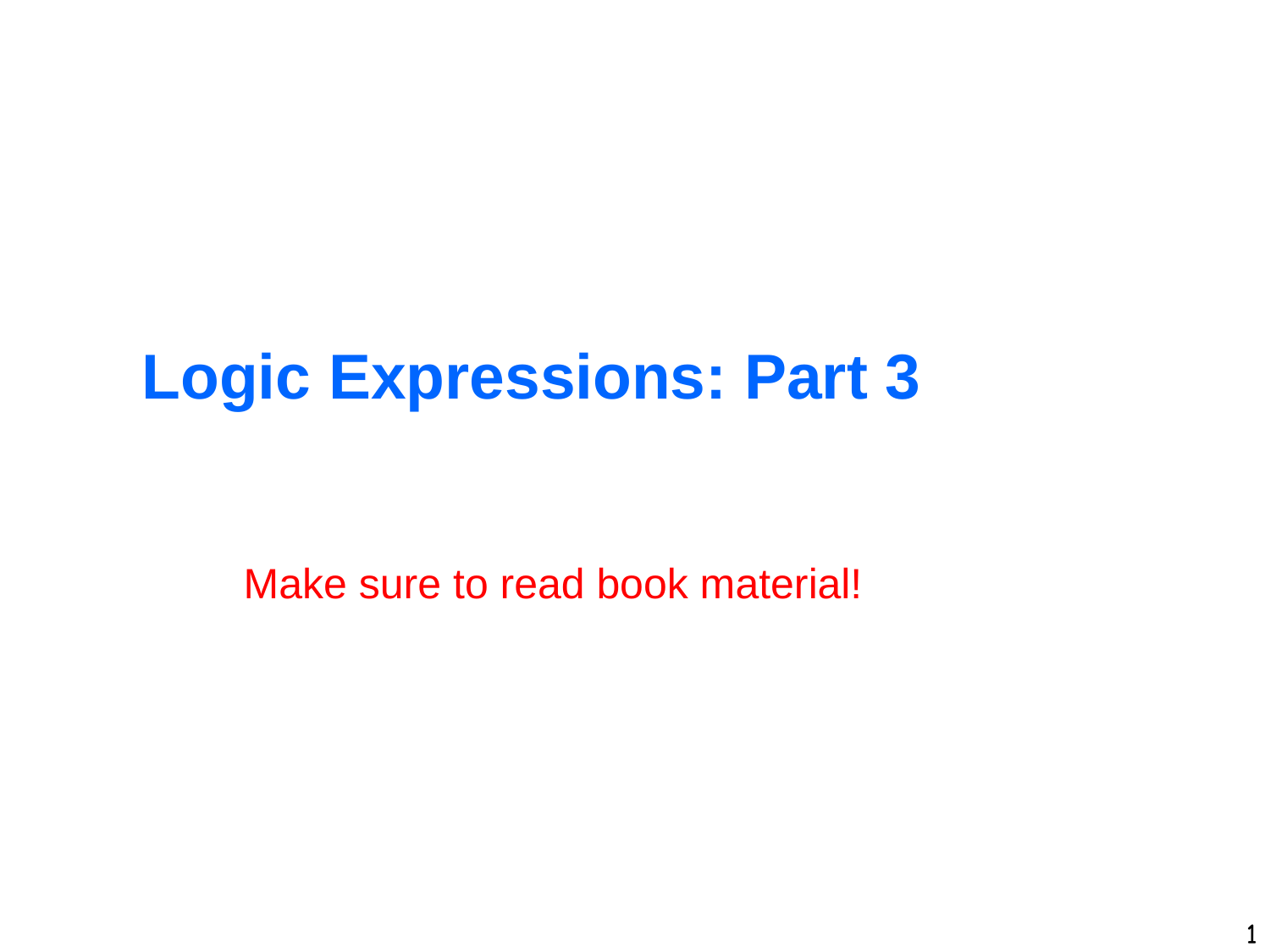

# Logic Expressions: Part 3
Make sure to read book material!
1